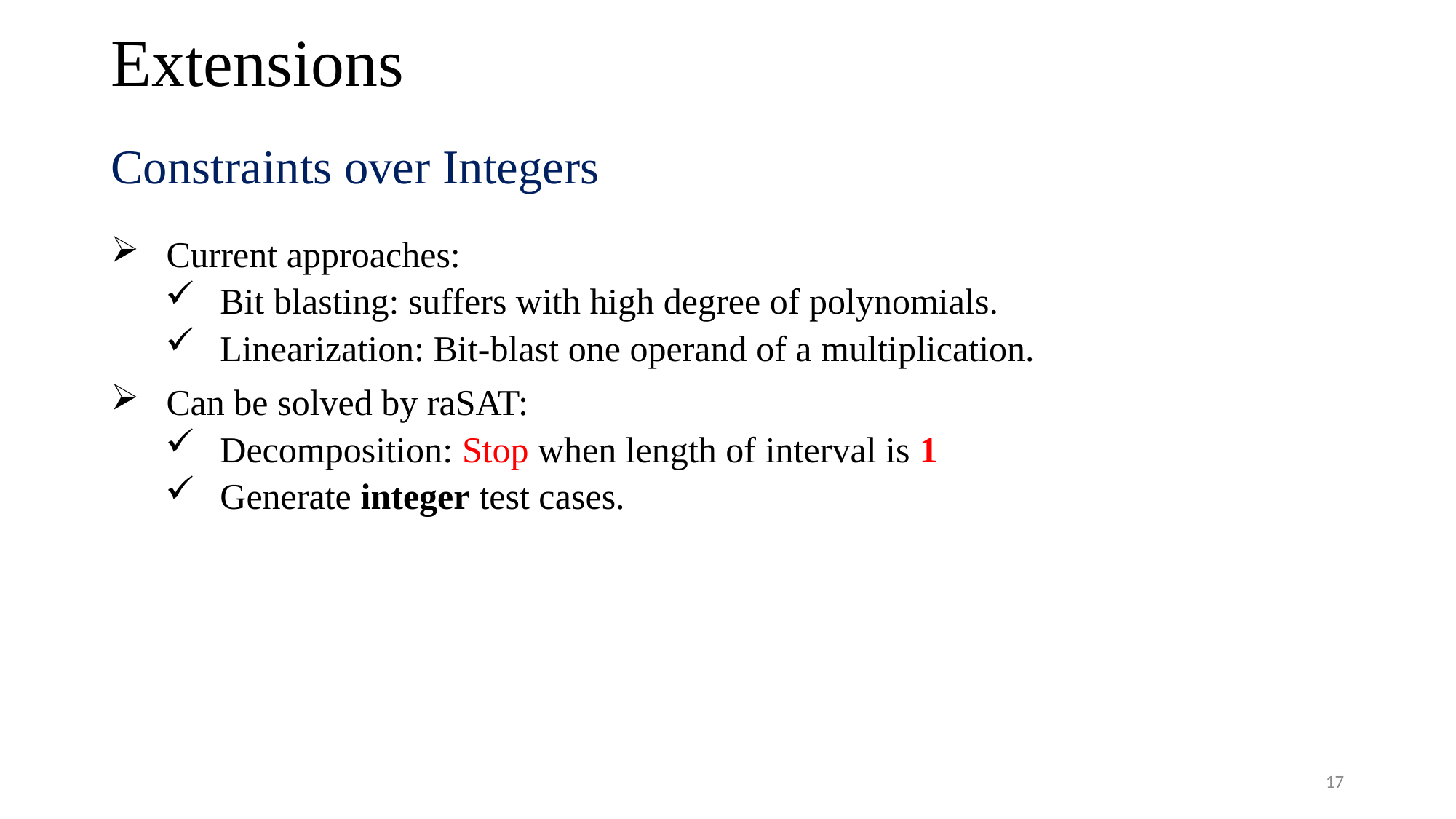

# Extensions
Constraints over Integers
Current approaches:
Bit blasting: suffers with high degree of polynomials.
Linearization: Bit-blast one operand of a multiplication.
Can be solved by raSAT:
Decomposition: Stop when length of interval is 1
Generate integer test cases.
17